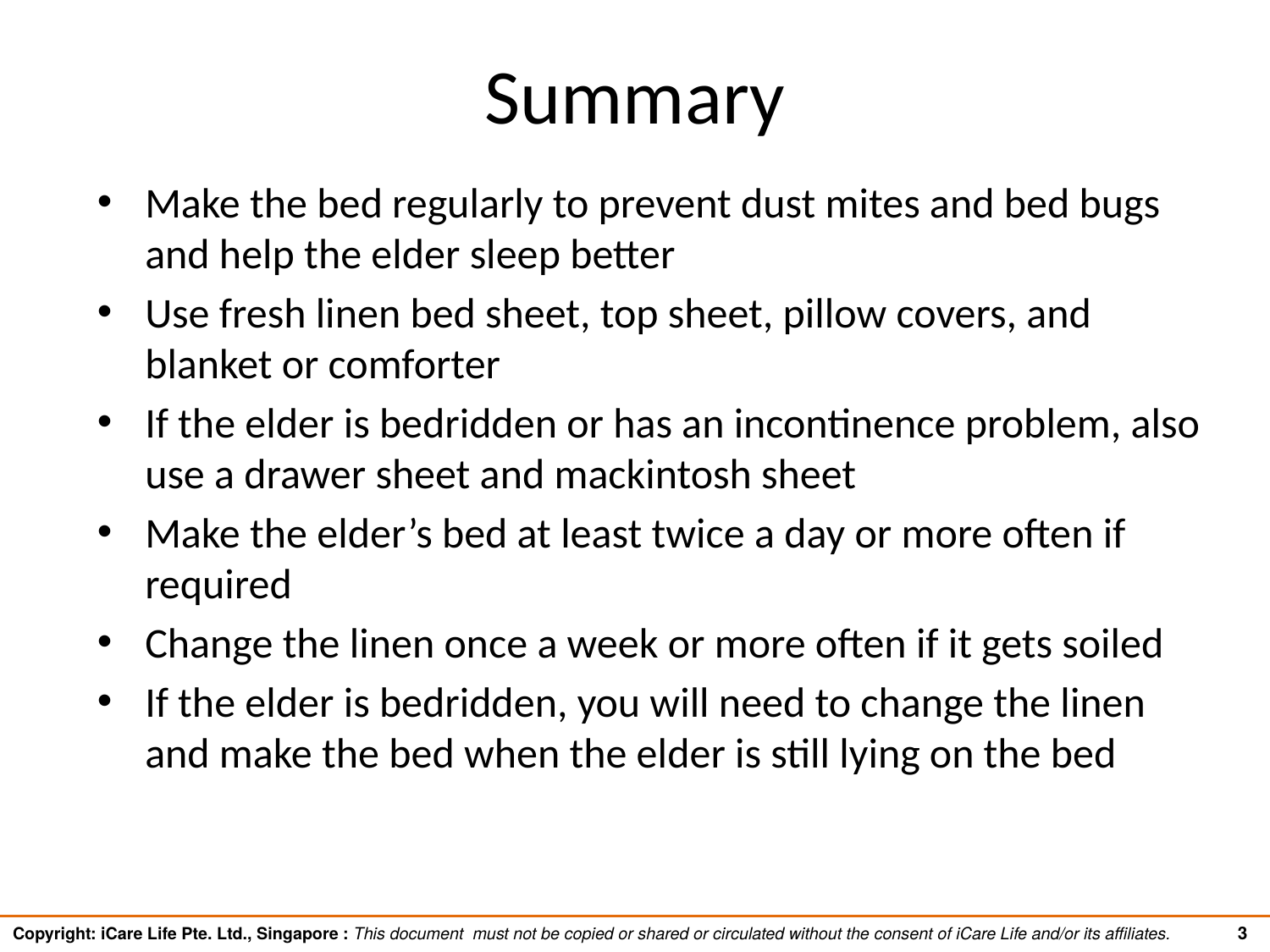

# Summary
Make the bed regularly to prevent dust mites and bed bugs and help the elder sleep better
Use fresh linen bed sheet, top sheet, pillow covers, and blanket or comforter
If the elder is bedridden or has an incontinence problem, also use a drawer sheet and mackintosh sheet
Make the elder’s bed at least twice a day or more often if required
Change the linen once a week or more often if it gets soiled
If the elder is bedridden, you will need to change the linen and make the bed when the elder is still lying on the bed
3
Copyright: iCare Life Pte. Ltd., Singapore : This document  must not be copied or shared or circulated without the consent of iCare Life and/or its affiliates.